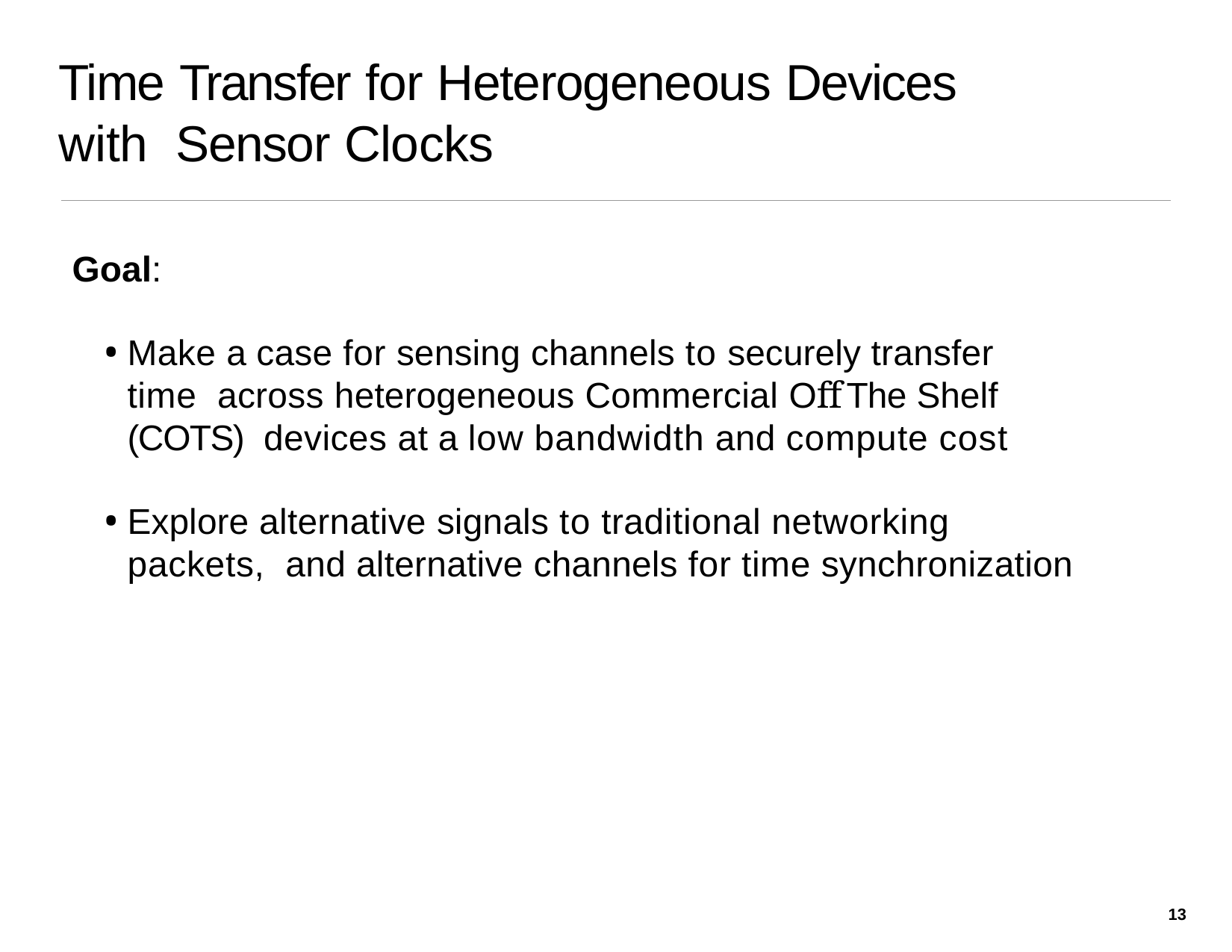

# Time Transfer for Heterogeneous Devices with  Sensor Clocks

Goal:

Make a case for sensing channels to securely transfer time  across heterogeneous Commercial Off The Shelf (COTS)  devices at a low bandwidth and compute cost

Explore alternative signals to traditional networking packets,  and alternative channels for time synchronization
13